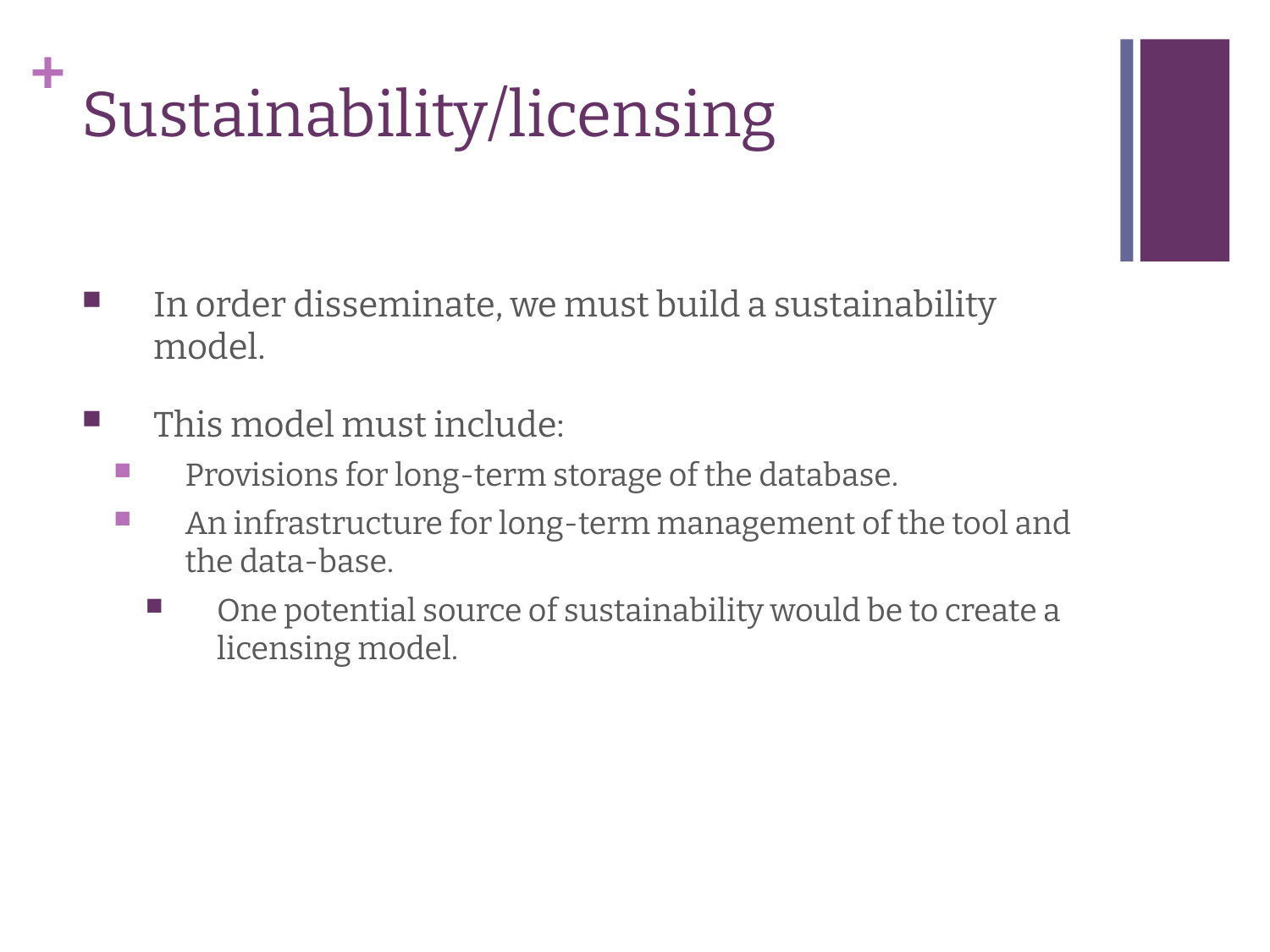

# Sustainability/licensing
In order disseminate, we must build a sustainability model.
This model must include:
Provisions for long-term storage of the database.
An infrastructure for long-term management of the tool and the data-base.
One potential source of sustainability would be to create a licensing model.